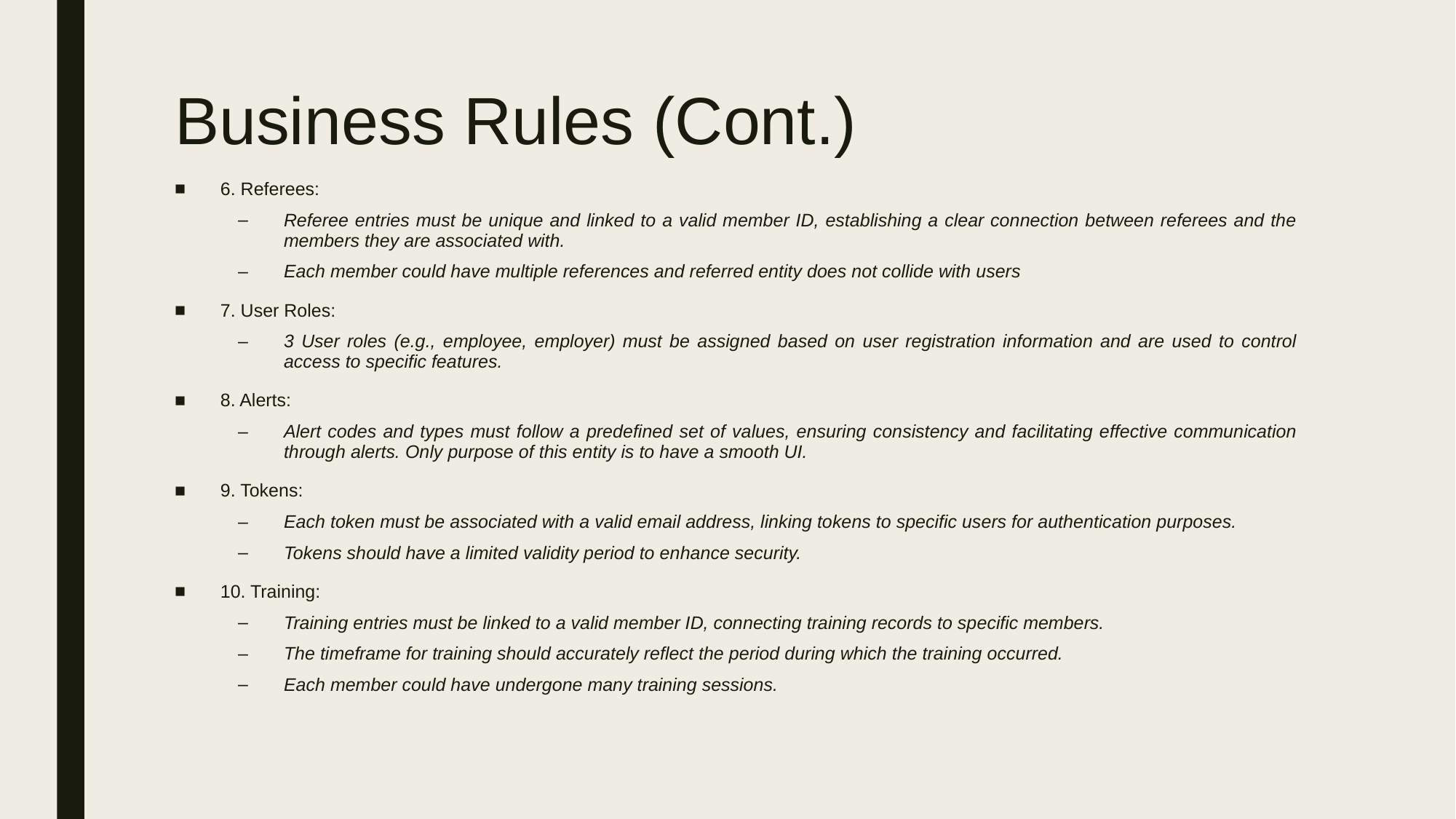

# Business Rules (Cont.)
6. Referees:
Referee entries must be unique and linked to a valid member ID, establishing a clear connection between referees and the members they are associated with.
Each member could have multiple references and referred entity does not collide with users
7. User Roles:
3 User roles (e.g., employee, employer) must be assigned based on user registration information and are used to control access to specific features.
8. Alerts:
Alert codes and types must follow a predefined set of values, ensuring consistency and facilitating effective communication through alerts. Only purpose of this entity is to have a smooth UI.
9. Tokens:
Each token must be associated with a valid email address, linking tokens to specific users for authentication purposes.
Tokens should have a limited validity period to enhance security.
10. Training:
Training entries must be linked to a valid member ID, connecting training records to specific members.
The timeframe for training should accurately reflect the period during which the training occurred.
Each member could have undergone many training sessions.